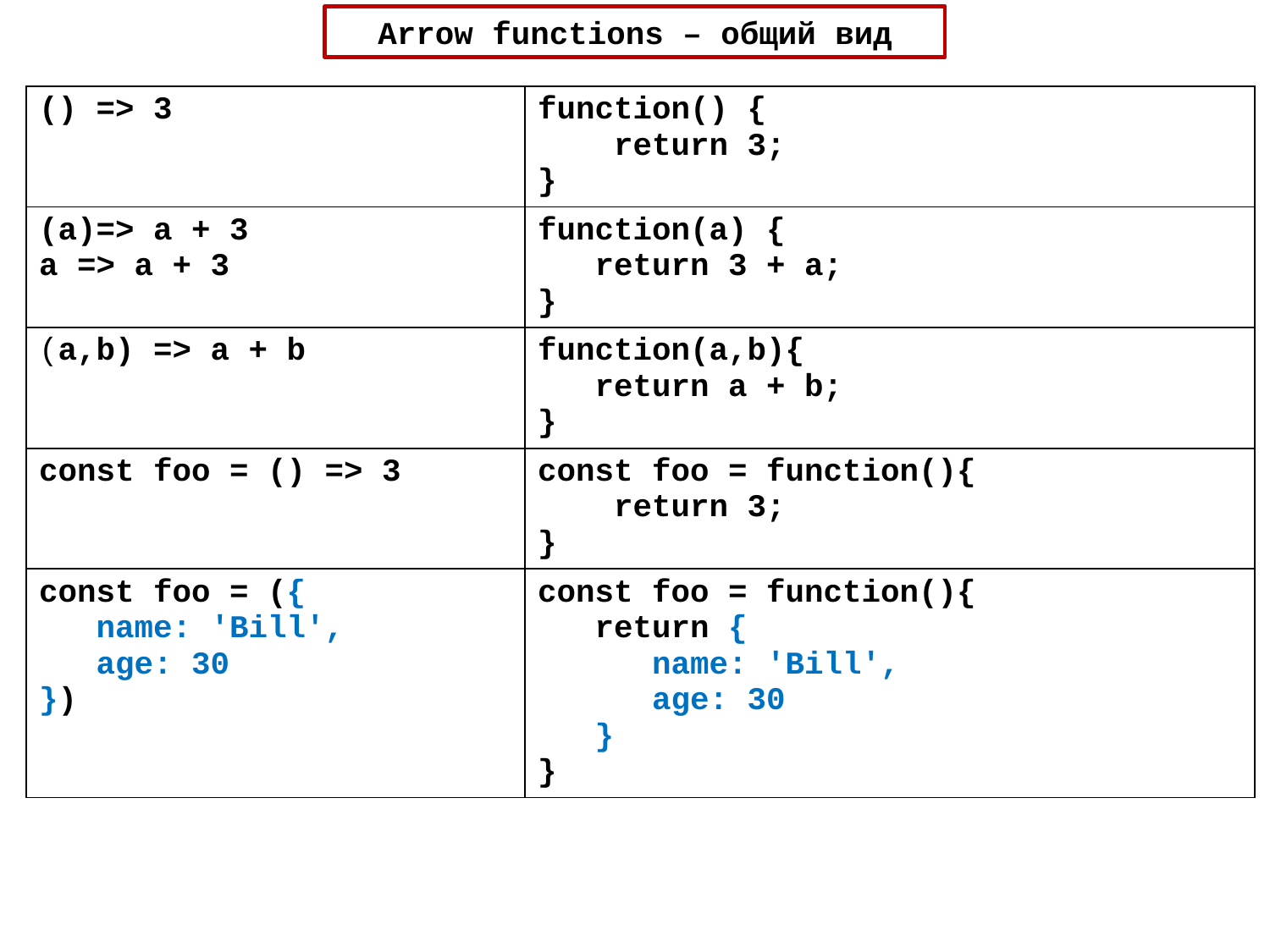

Arrow functions – общий вид
| () => 3 | function() { return 3; } |
| --- | --- |
| => a + 3 a => a + 3 | function(a) { return 3 + a; } |
| (a,b) => a + b | function(a,b){ return a + b; } |
| const foo = () => 3 | const foo = function(){ return 3; } |
| const foo = ({ name: 'Bill', age: 30 }) | const foo = function(){ return { name: 'Bill', age: 30 } } |